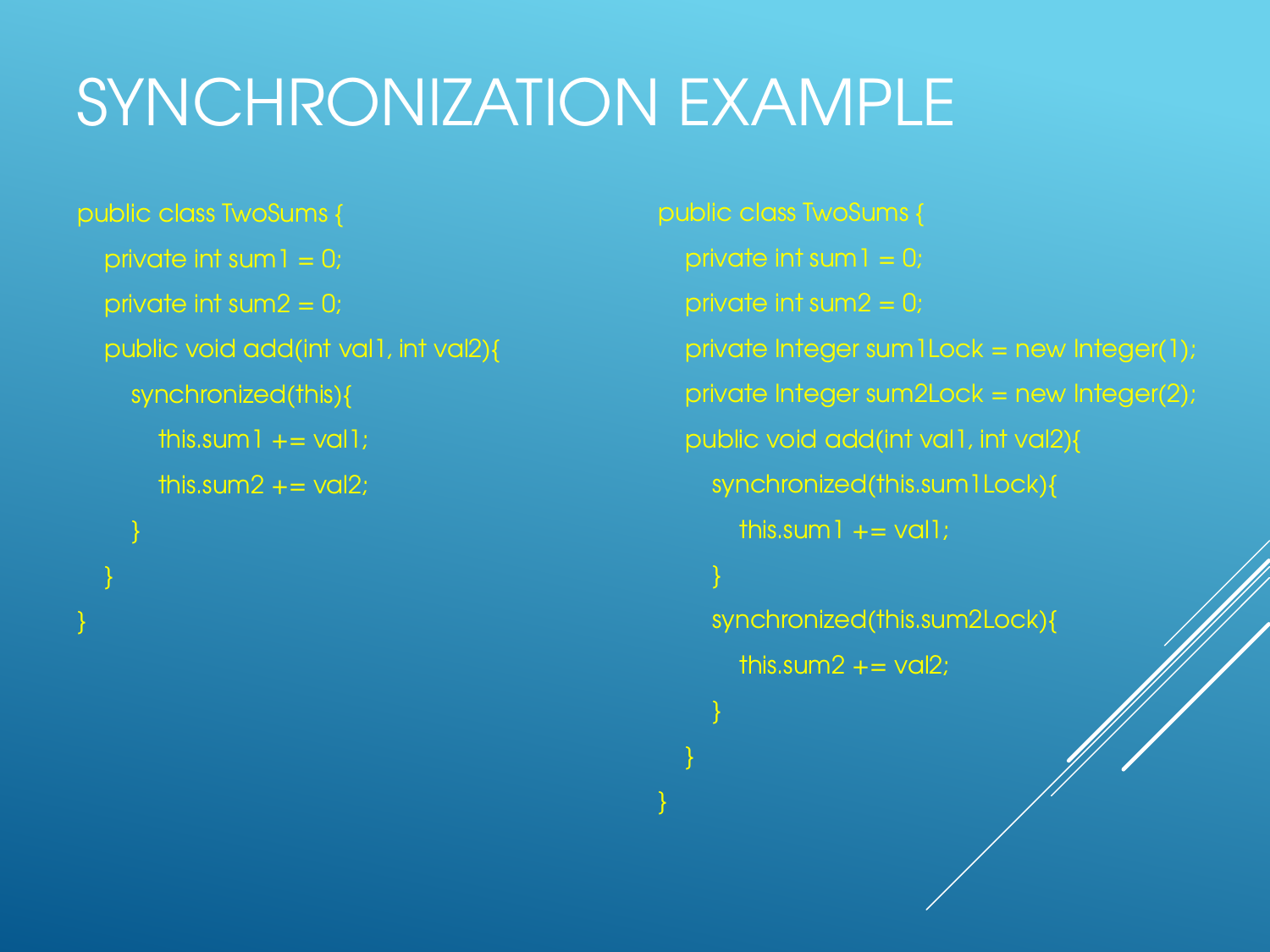

# Synchronization Example
public class TwoSums {
    private int sum1 = 0;
    private int sum2 = 0;
    private Integer sum1Lock = new Integer(1);
    private Integer sum2Lock = new Integer(2);
    public void add(int val1, int val2){
        synchronized(this.sum1Lock){
            this.sum1 += val1;
        }
        synchronized(this.sum2Lock){
            this.sum2 += val2;
        }
    }
}
public class TwoSums {
    private int sum1 = 0;
    private int sum2 = 0;
    public void add(int val1, int val2){
        synchronized(this){
            this.sum1 += val1;
            this.sum2 += val2;
        }
    }
}